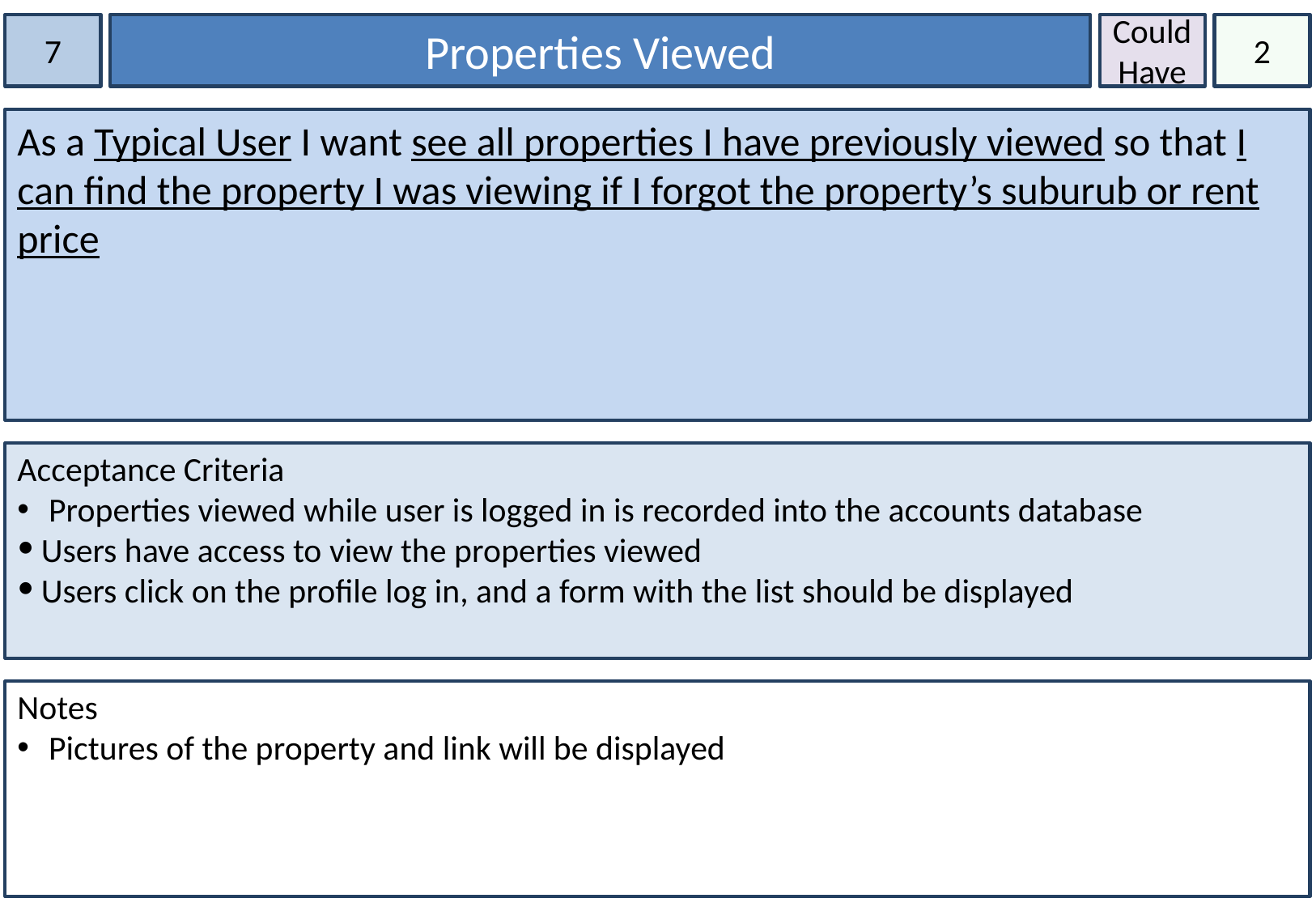

7
Properties Viewed
Could Have
2
As a Typical User I want see all properties I have previously viewed so that I can find the property I was viewing if I forgot the property’s suburub or rent price
Acceptance Criteria
 Properties viewed while user is logged in is recorded into the accounts database
Users have access to view the properties viewed
Users click on the profile log in, and a form with the list should be displayed
Notes
 Pictures of the property and link will be displayed